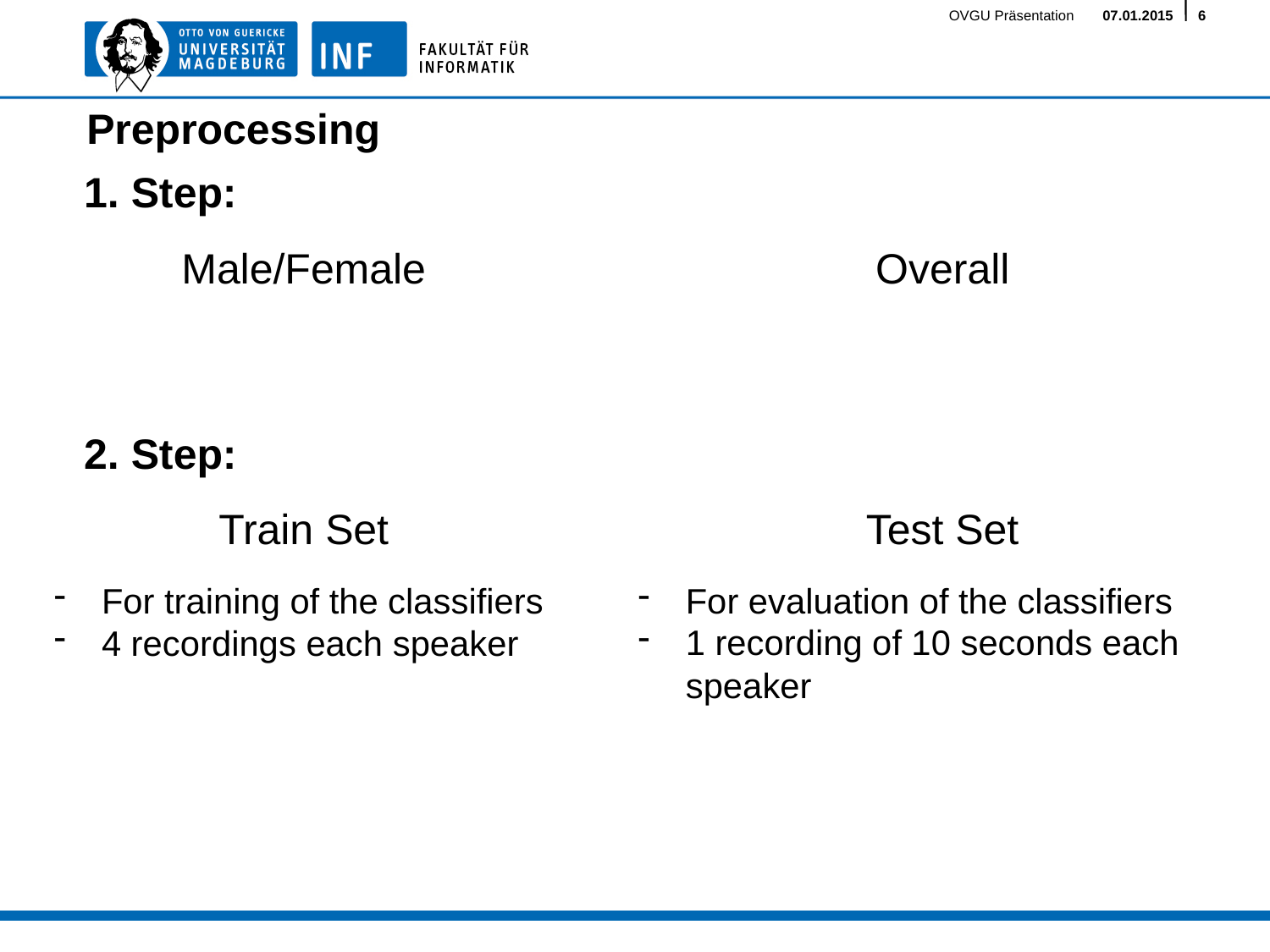

Preprocessing
1. Step:

2. Step:
Overall
Male/Female
Train Set

For training of the classifiers
4 recordings each speaker
Test Set

For evaluation of the classifiers
1 recording of 10 seconds each speaker